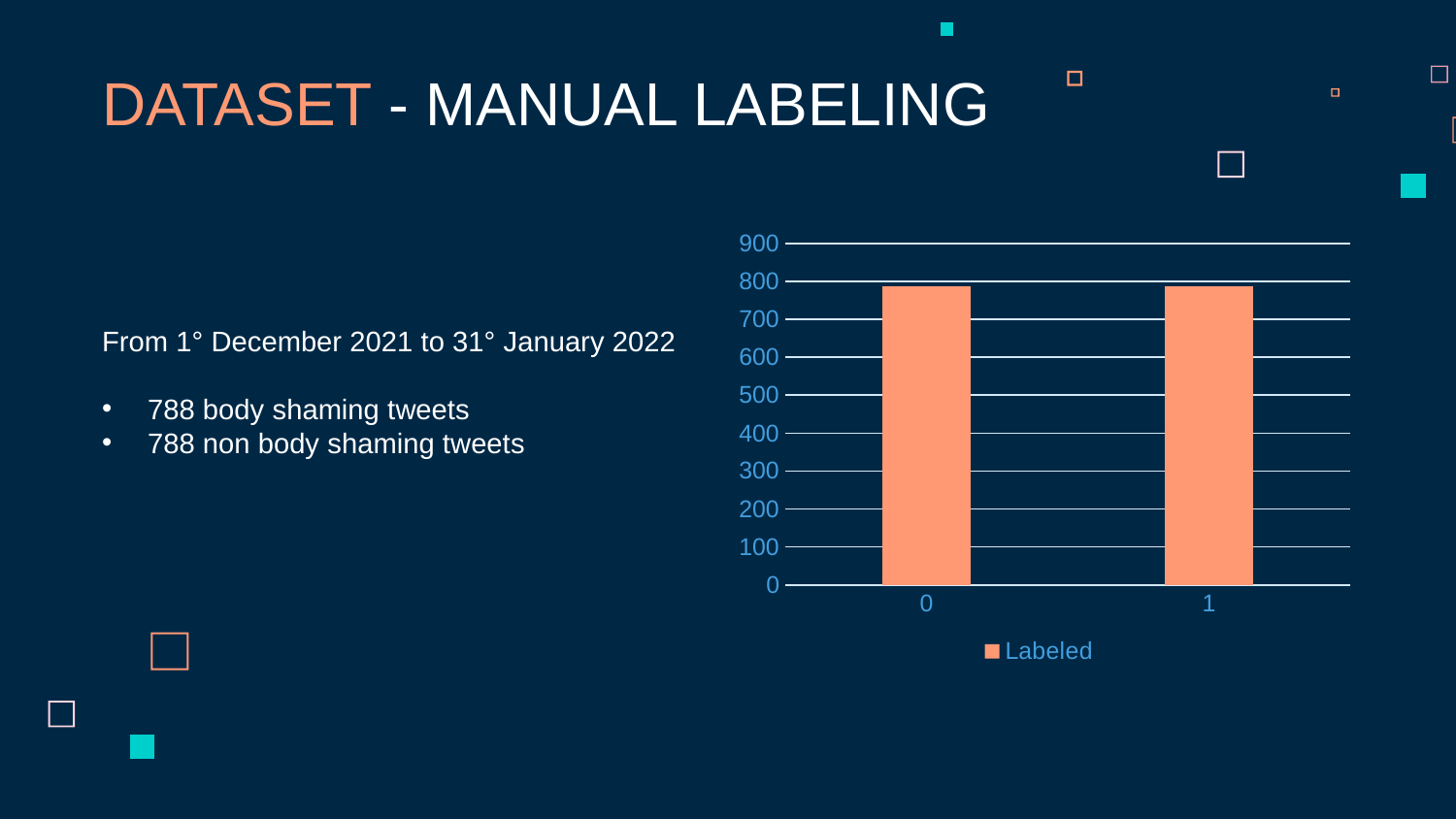

DATASET - MANUAL LABELING

### Chart

| Category | Labeled |
|---|---|
| 0 | 788.0 |
| 1 | 788.0 |
From 1° December 2021 to 31° January 2022

788 body shaming tweets
788 non body shaming tweets